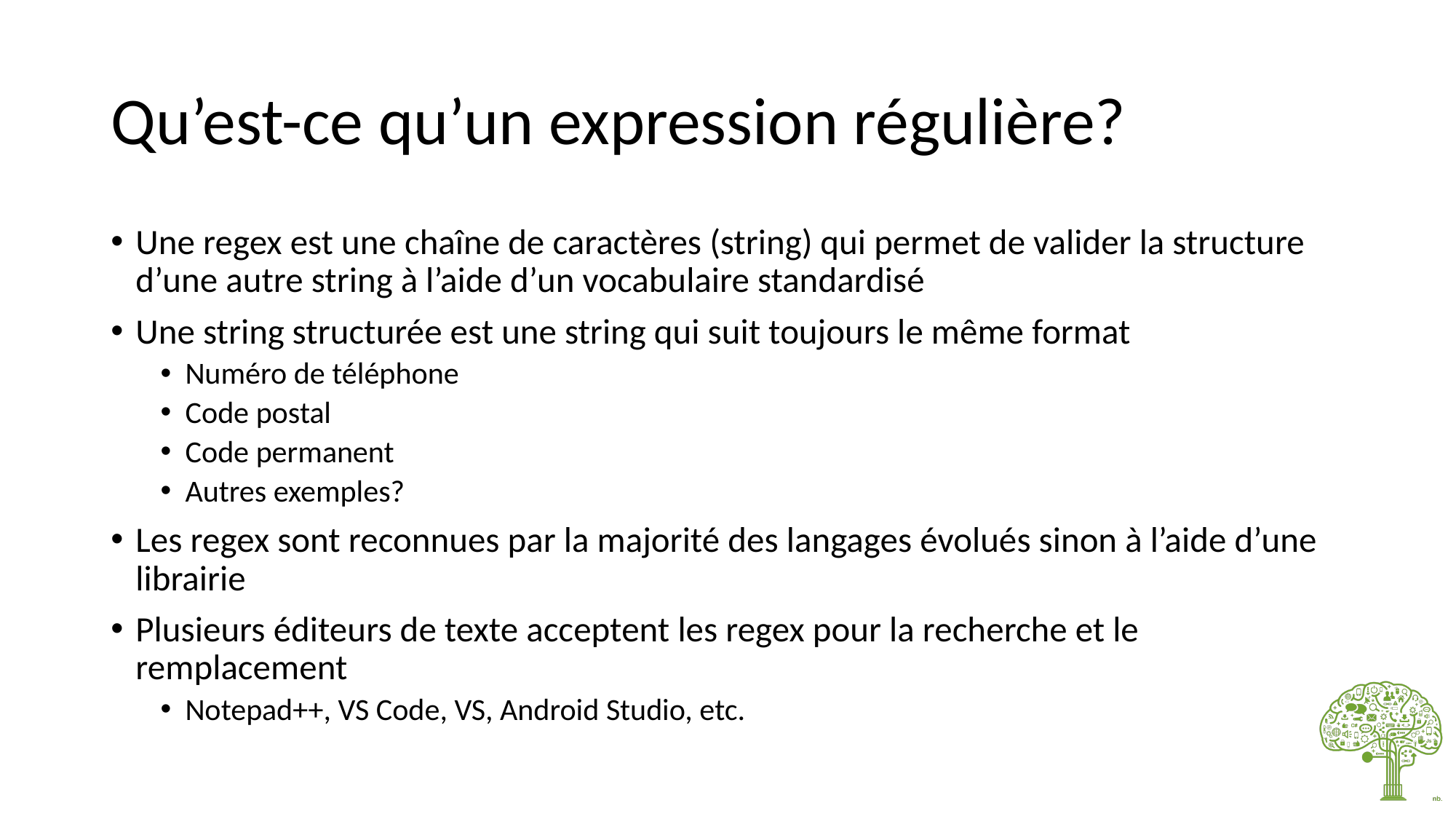

# Qu’est-ce qu’un expression régulière?
Une regex est une chaîne de caractères (string) qui permet de valider la structure d’une autre string à l’aide d’un vocabulaire standardisé
Une string structurée est une string qui suit toujours le même format
Numéro de téléphone
Code postal
Code permanent
Autres exemples?
Les regex sont reconnues par la majorité des langages évolués sinon à l’aide d’une librairie
Plusieurs éditeurs de texte acceptent les regex pour la recherche et le remplacement
Notepad++, VS Code, VS, Android Studio, etc.